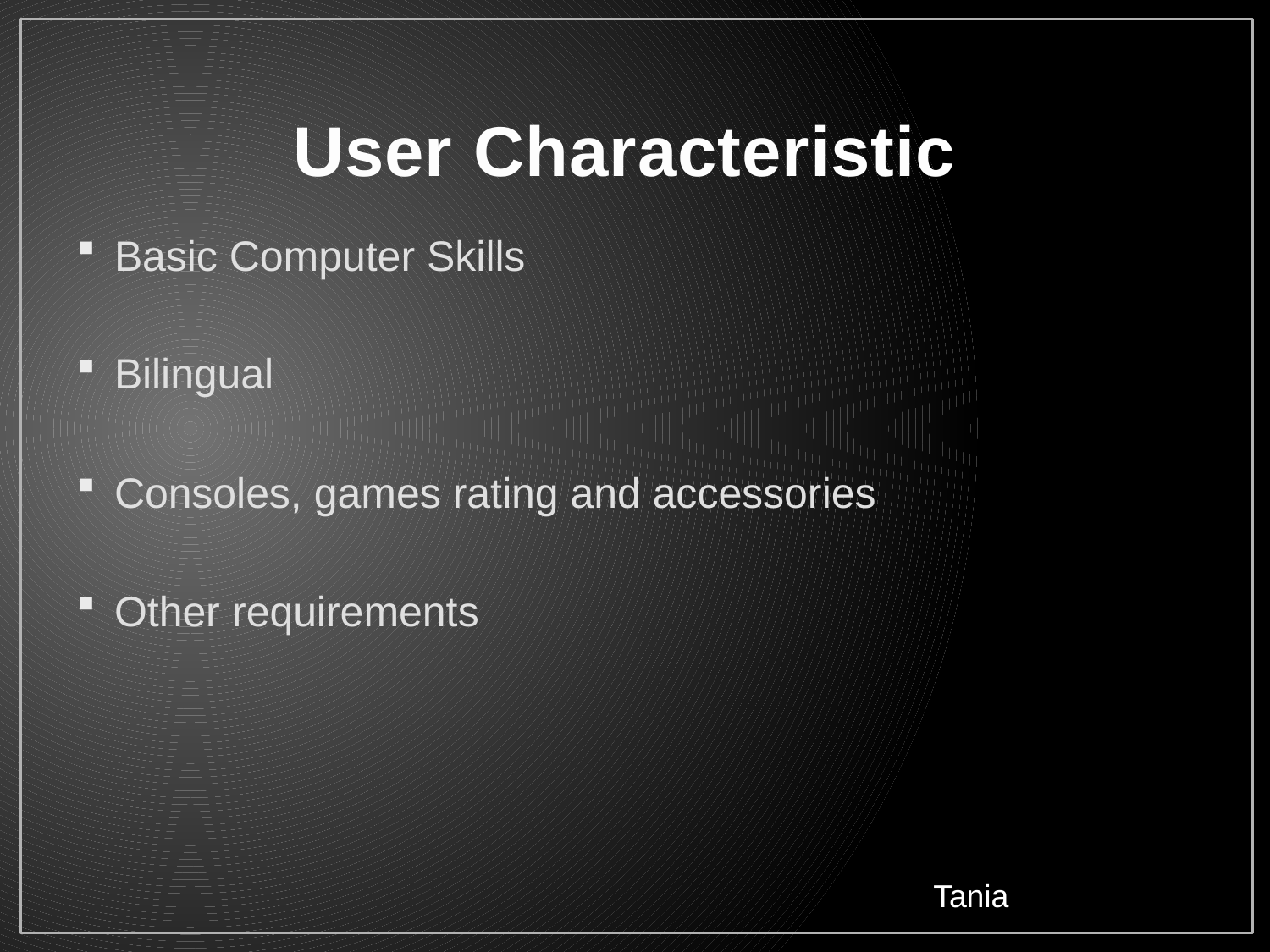

# User Characteristic
Basic Computer Skills

Bilingual

Consoles, games rating and accessories

Other requirements

Tania